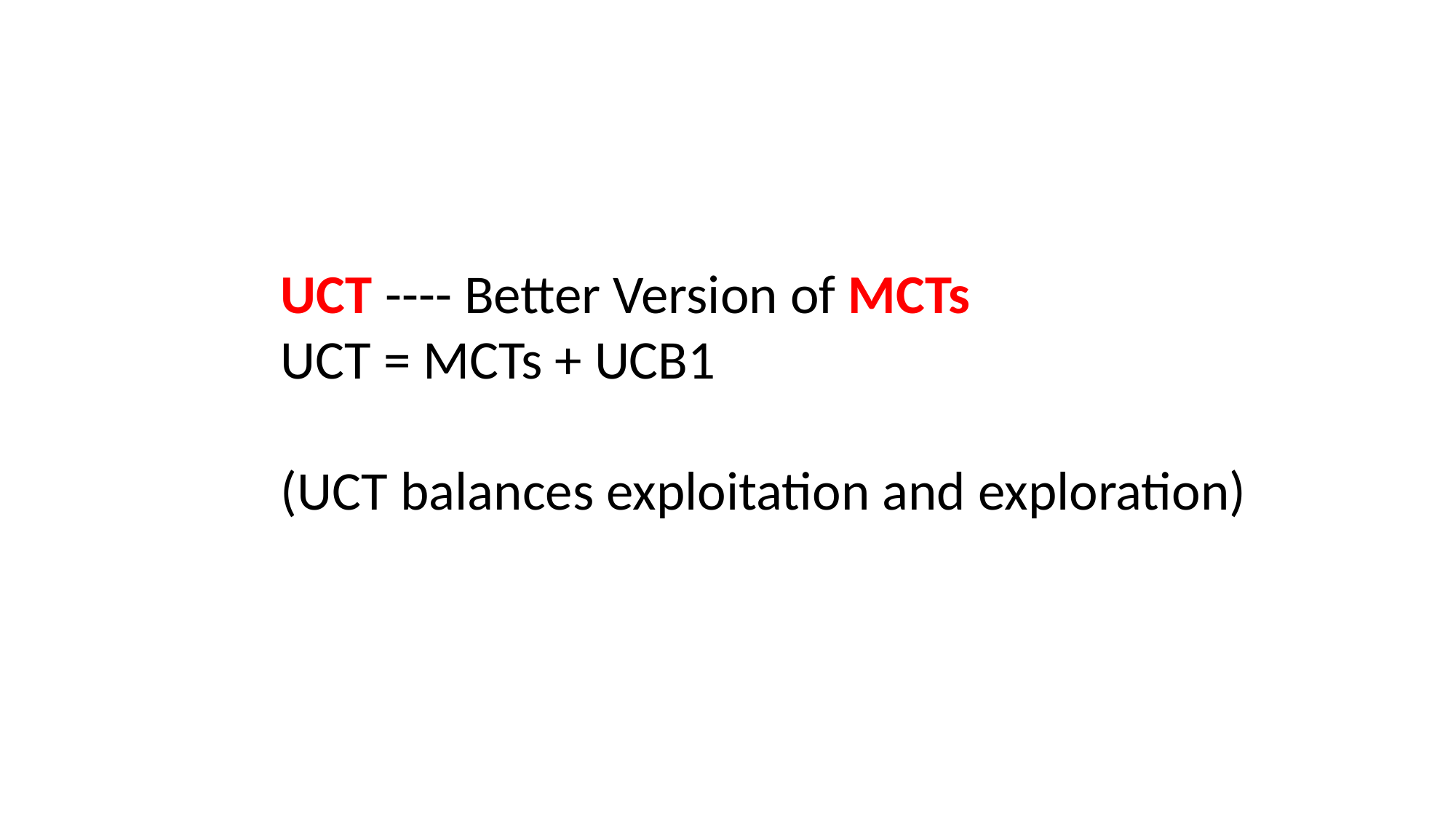

UCT ---- Better Version of MCTs
    UCT = MCTs + UCB1

    (UCT balances exploitation and exploration)